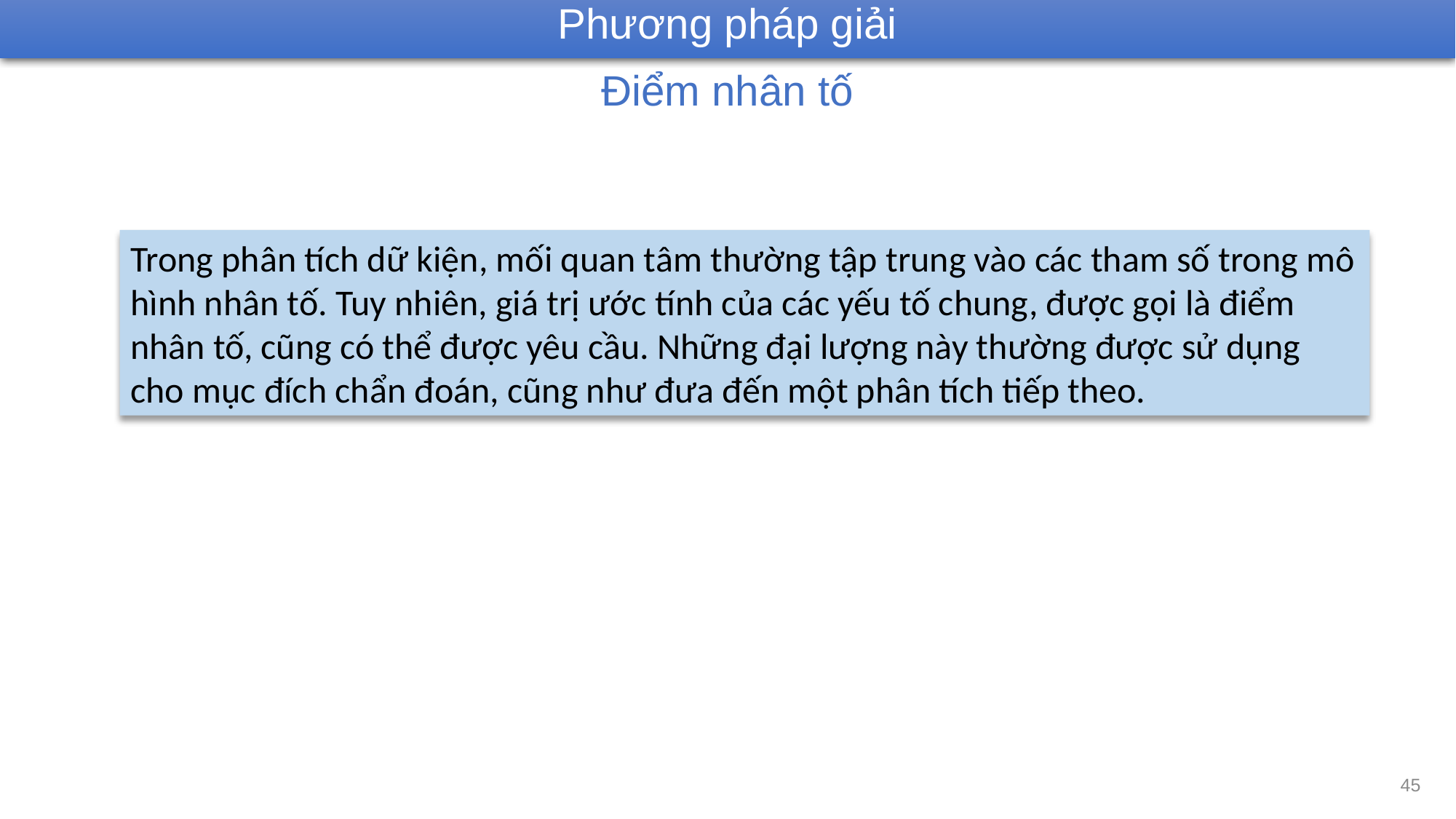

Phương pháp giải
Điểm nhân tố
Trong phân tích dữ kiện, mối quan tâm thường tập trung vào các tham số trong mô hình nhân tố. Tuy nhiên, giá trị ước tính của các yếu tố chung, được gọi là điểm nhân tố, cũng có thể được yêu cầu. Những đại lượng này thường được sử dụng cho mục đích chẩn đoán, cũng như đưa đến một phân tích tiếp theo.
45